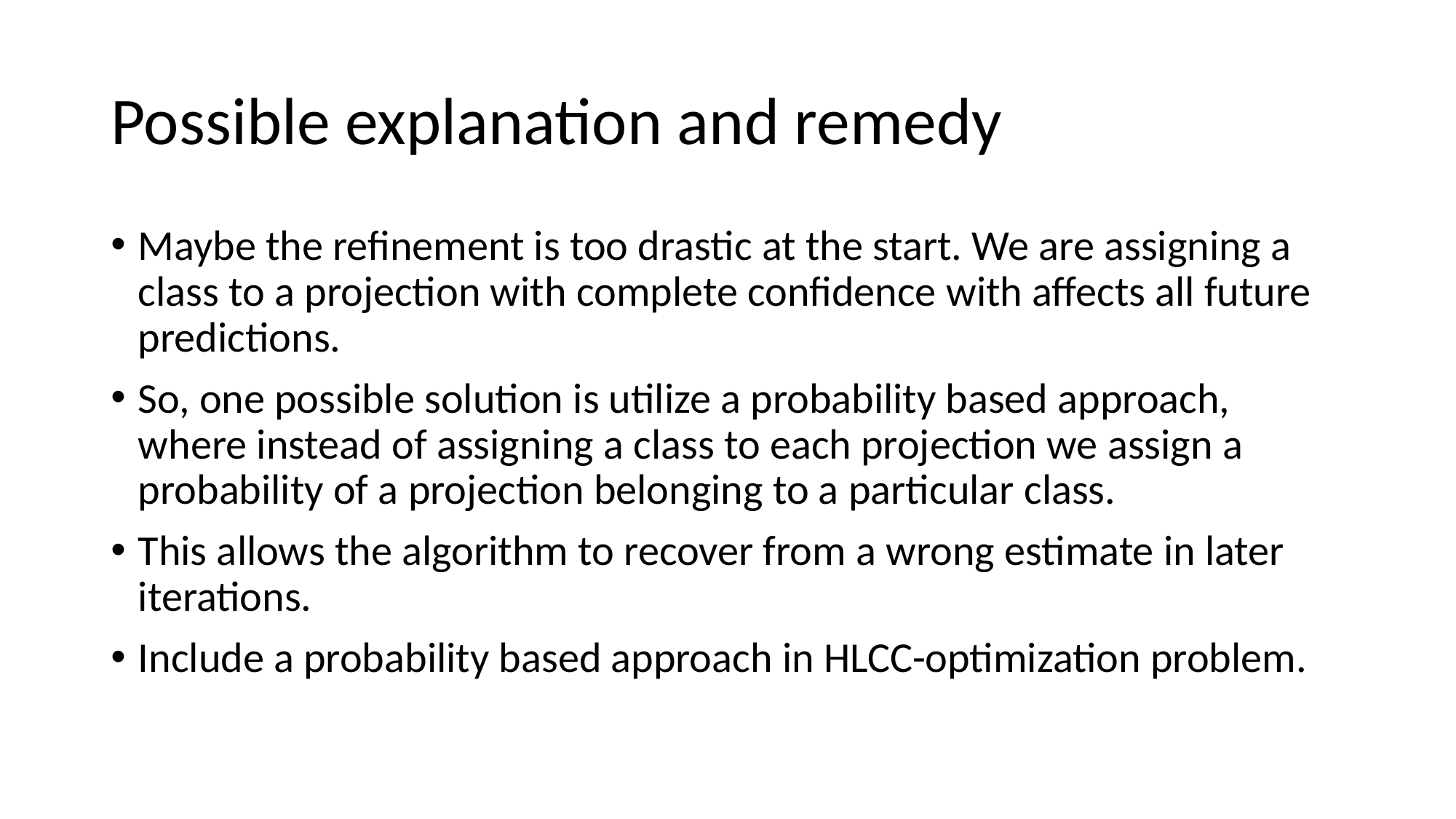

# Possible explanation and remedy
Maybe the refinement is too drastic at the start. We are assigning a class to a projection with complete confidence with affects all future predictions.
So, one possible solution is utilize a probability based approach, where instead of assigning a class to each projection we assign a probability of a projection belonging to a particular class.
This allows the algorithm to recover from a wrong estimate in later iterations.
Include a probability based approach in HLCC-optimization problem.